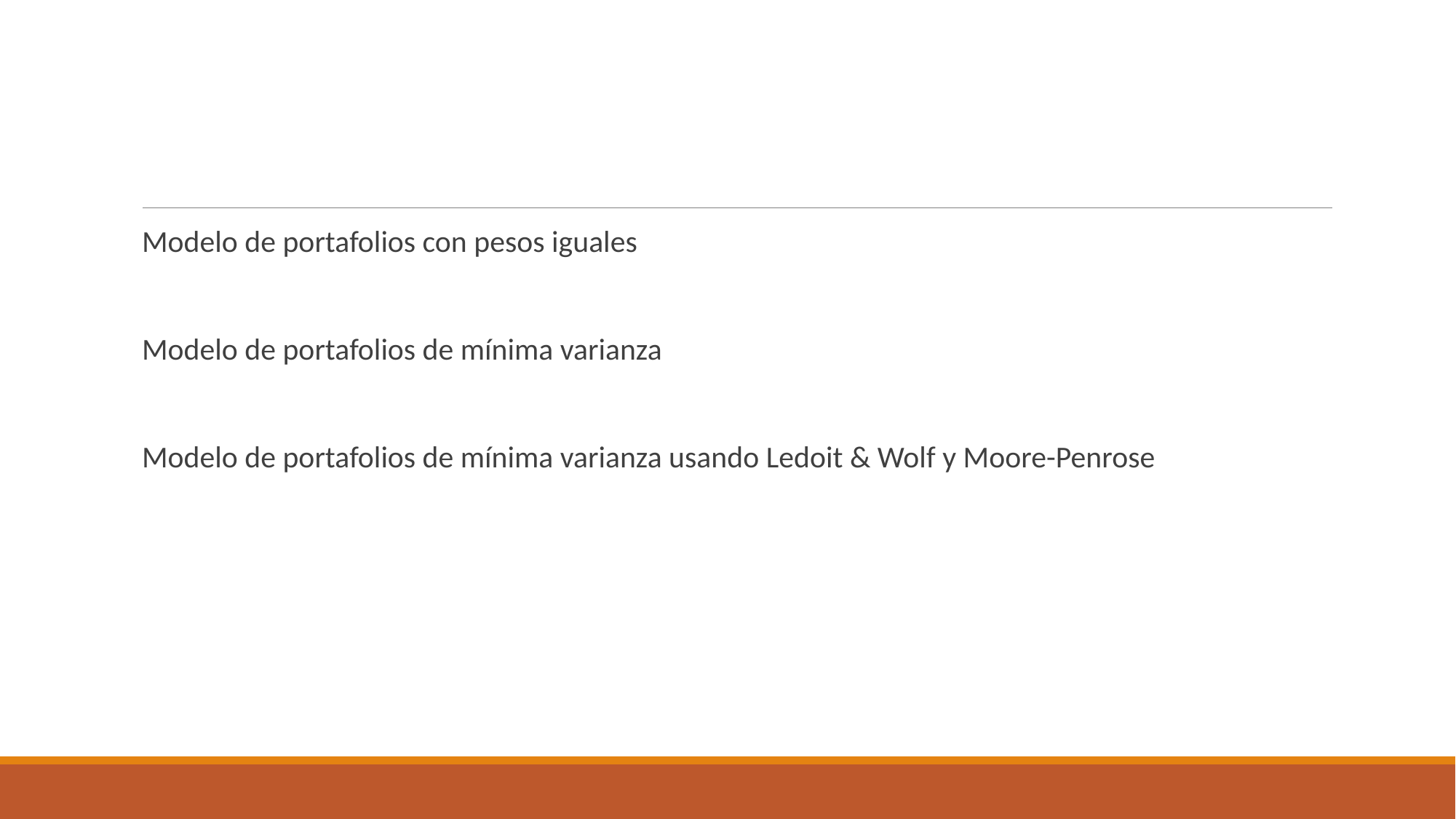

Modelo de portafolios con pesos iguales

Modelo de portafolios de mínima varianza

Modelo de portafolios de mínima varianza usando Ledoit & Wolf y Moore-Penrose